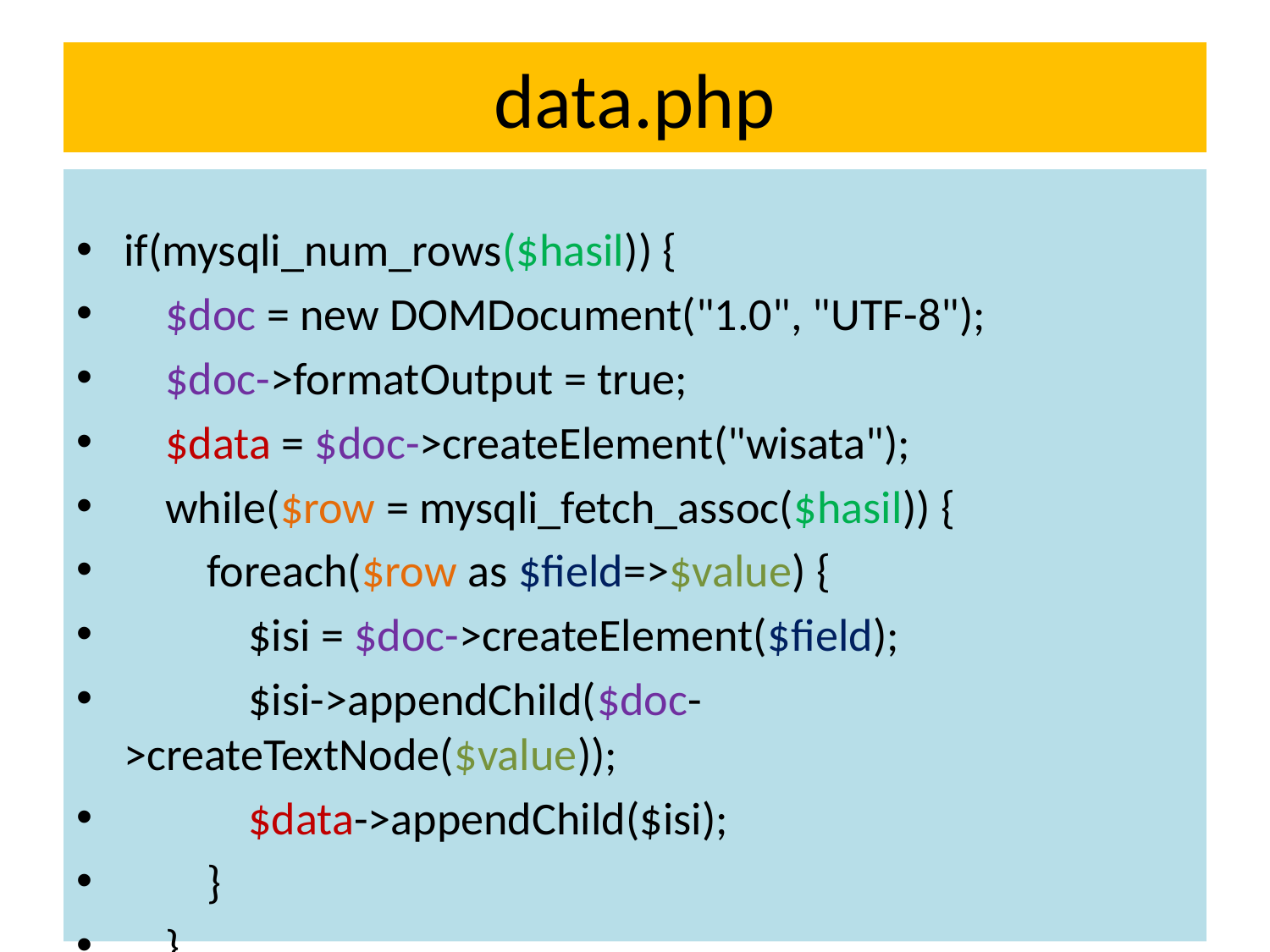

# data.php

if(mysqli_num_rows($hasil)) {
    $doc = new DOMDocument("1.0", "UTF-8");
    $doc->formatOutput = true;
    $data = $doc->createElement("wisata");
    while($row = mysqli_fetch_assoc($hasil)) {
        foreach($row as $field=>$value) {
            $isi = $doc->createElement($field);
            $isi->appendChild($doc->createTextNode($value));
            $data->appendChild($isi);
        }
    }